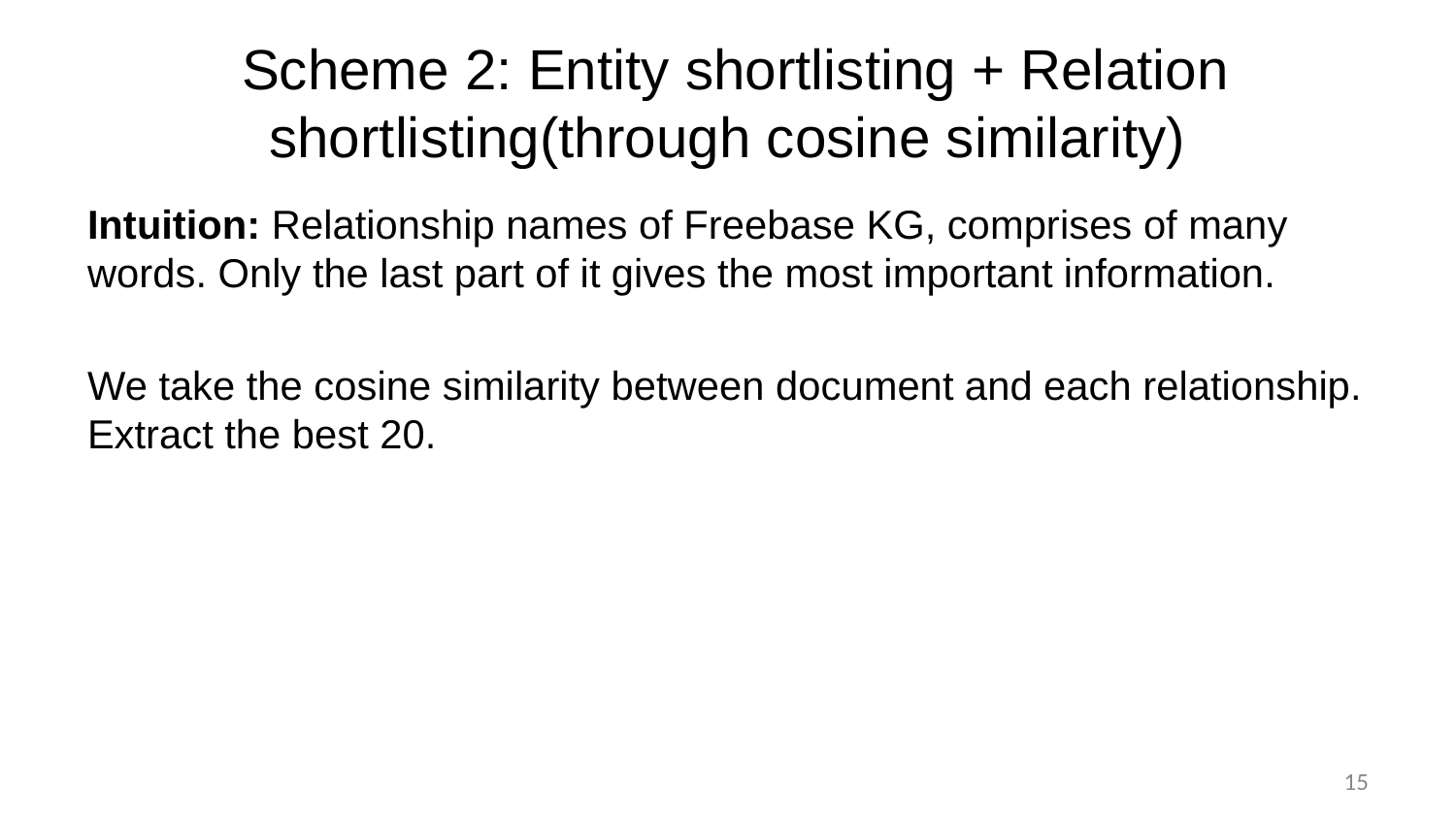

# Scheme 2: Entity shortlisting + Relation shortlisting(through cosine similarity)
Intuition: Relationship names of Freebase KG, comprises of many words. Only the last part of it gives the most important information.

We take the cosine similarity between document and each relationship. Extract the best 20.

15